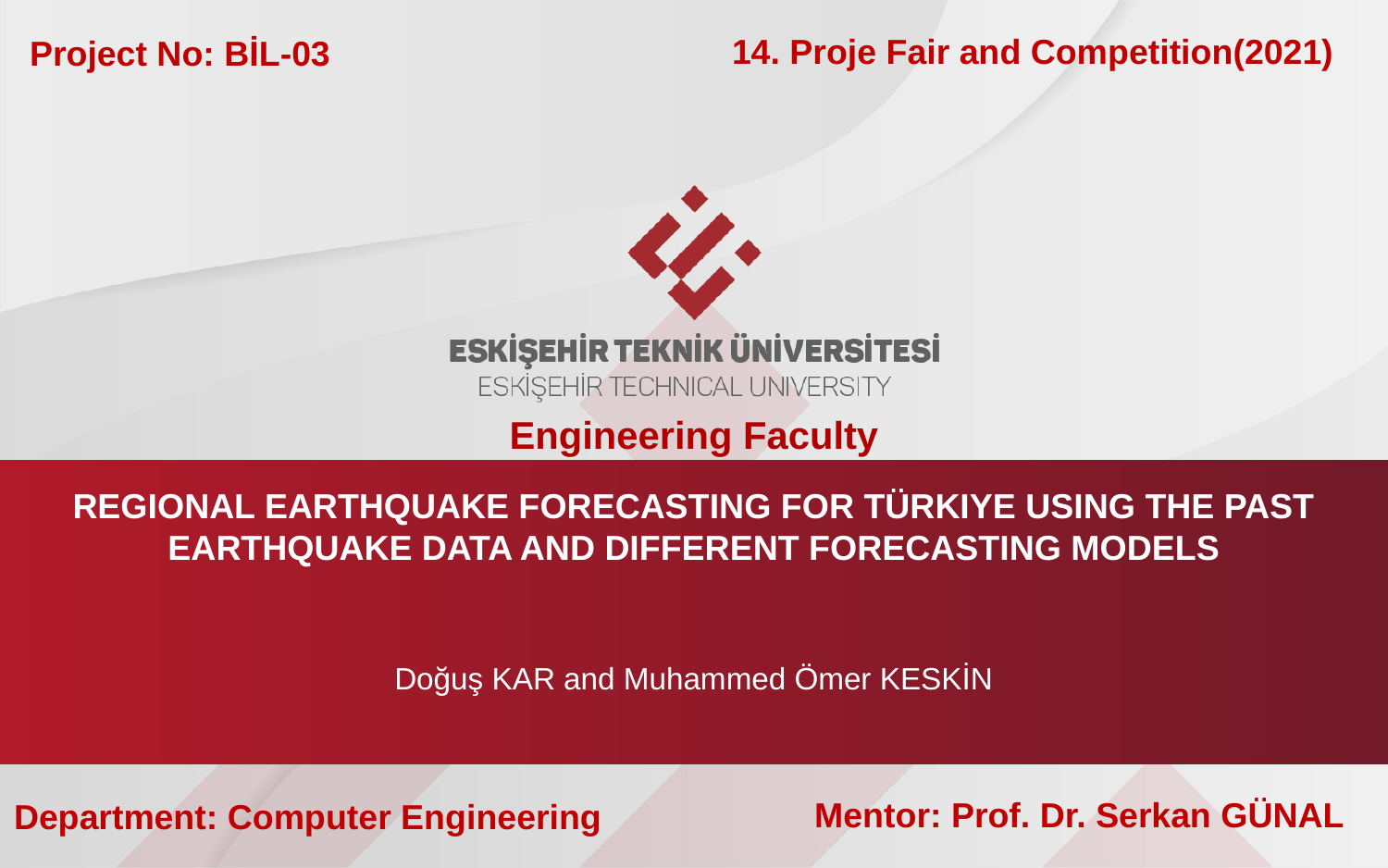

14. Proje Fair and Competition(2021)
Project No: BİL-03
Engineering Faculty
REGIONAL EARTHQUAKE FORECASTING FOR TÜRKIYE USING THE PAST EARTHQUAKE DATA AND DIFFERENT FORECASTING MODELS
Doğuş KAR and Muhammed Ömer KESKİN
Department: Computer Engineering
Mentor: Prof. Dr. Serkan GÜNAL